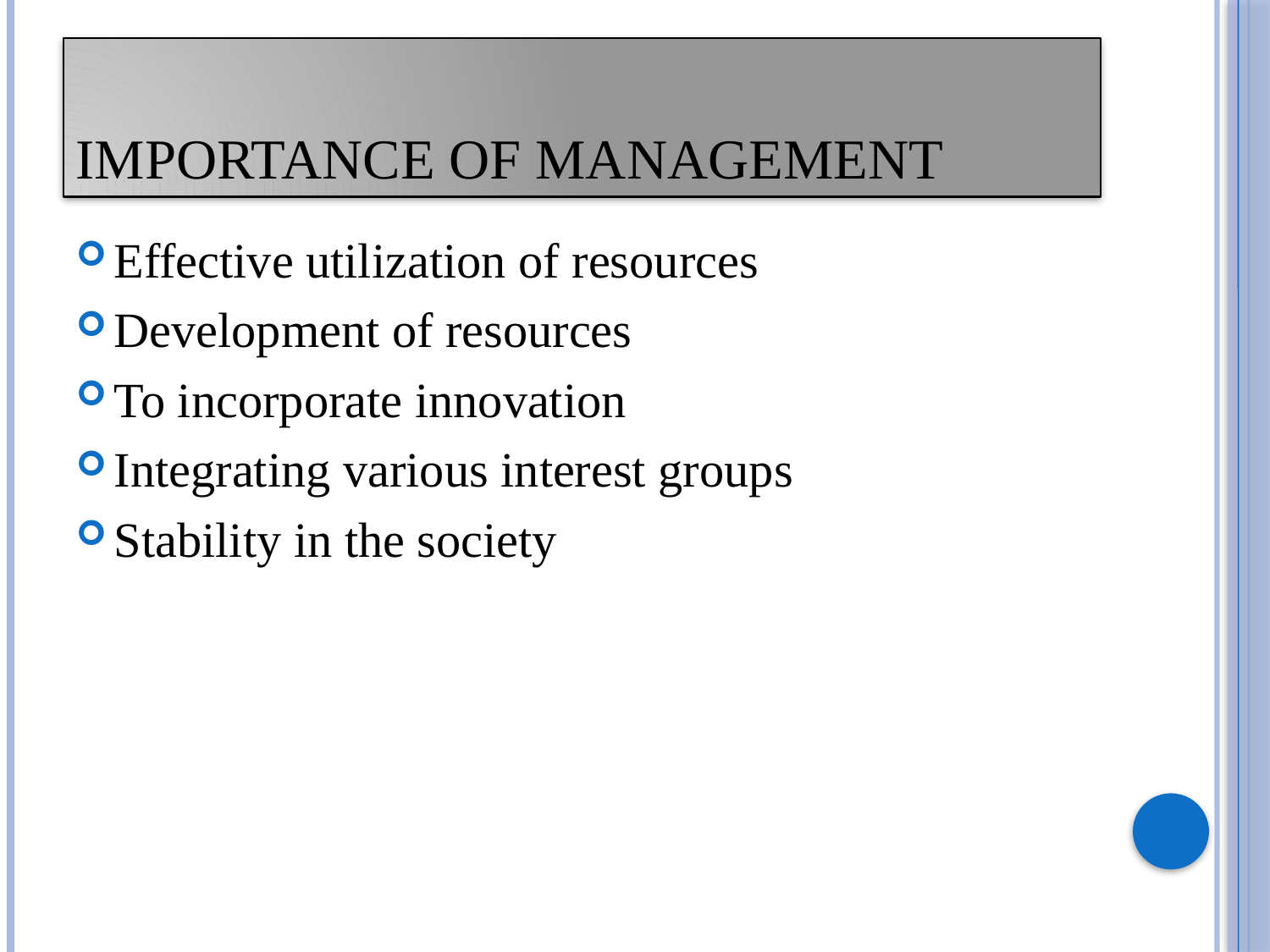

# IMPORTANCE OF MANAGEMENT
Effective utilization of resources
Development of resources
To incorporate innovation
Integrating various interest groups
Stability in the society